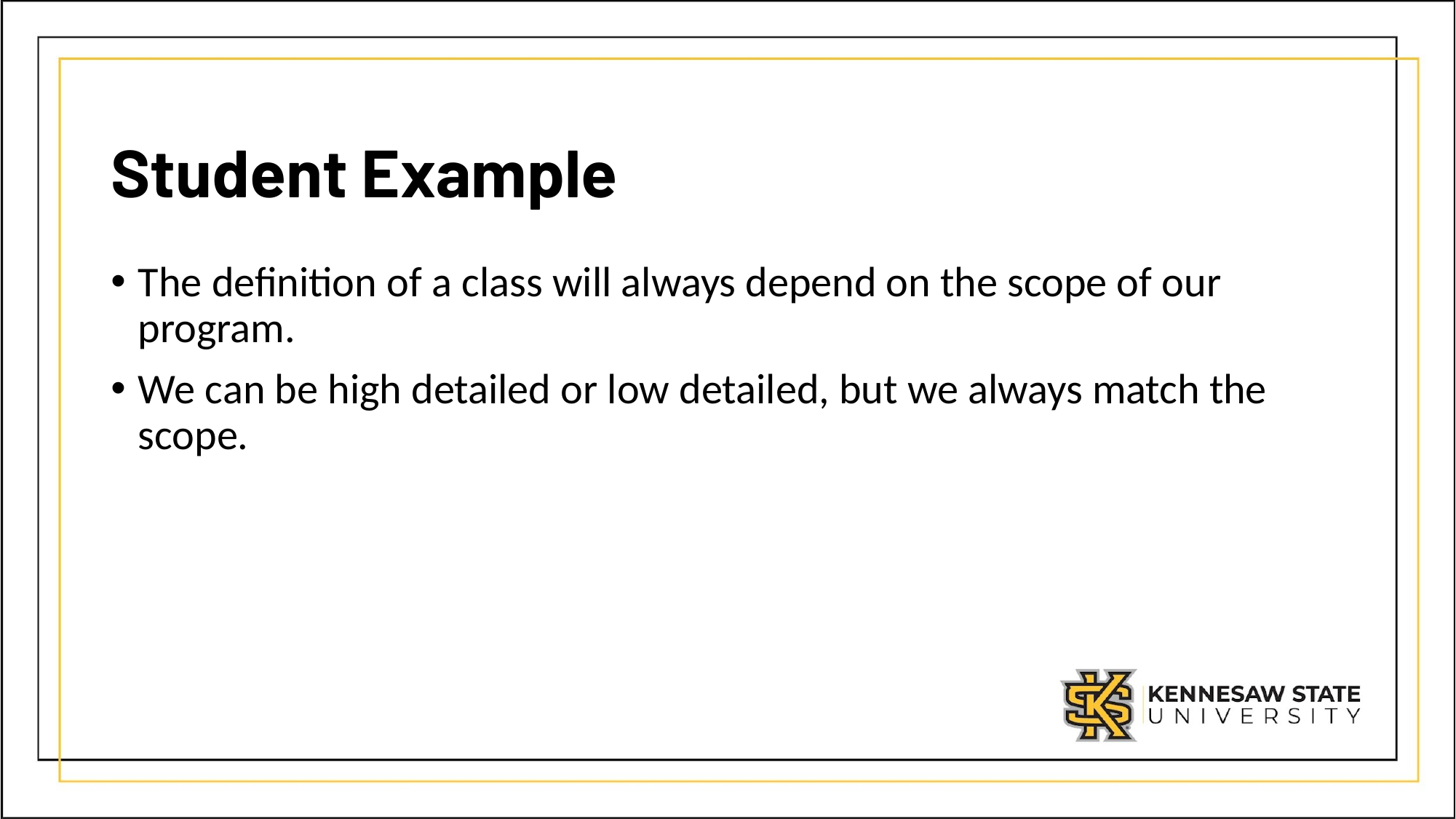

# Student Example
The definition of a class will always depend on the scope of our program.
We can be high detailed or low detailed, but we always match the scope.